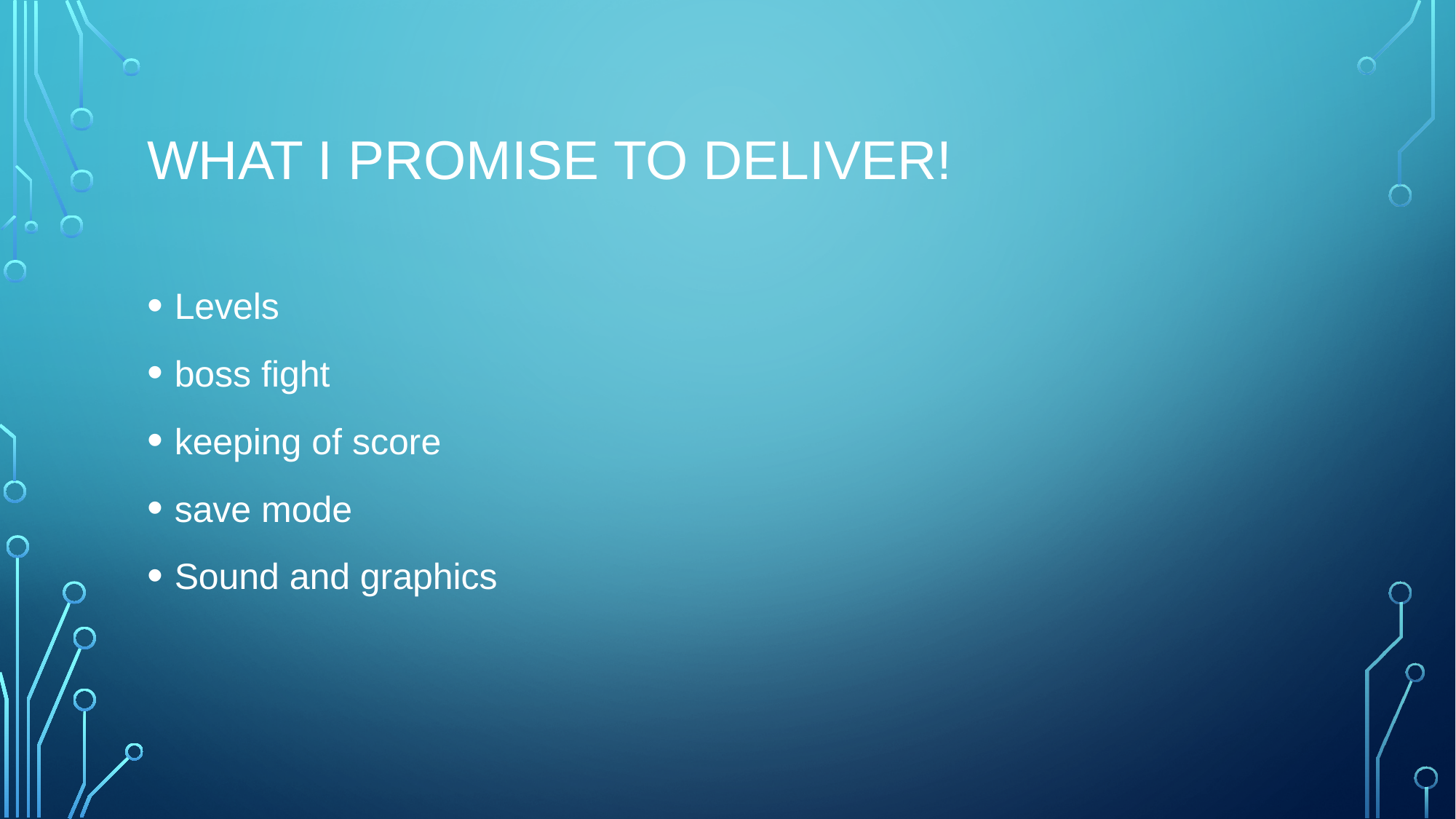

# What I promise to deliver!
Levels
boss fight
keeping of score
save mode
Sound and graphics